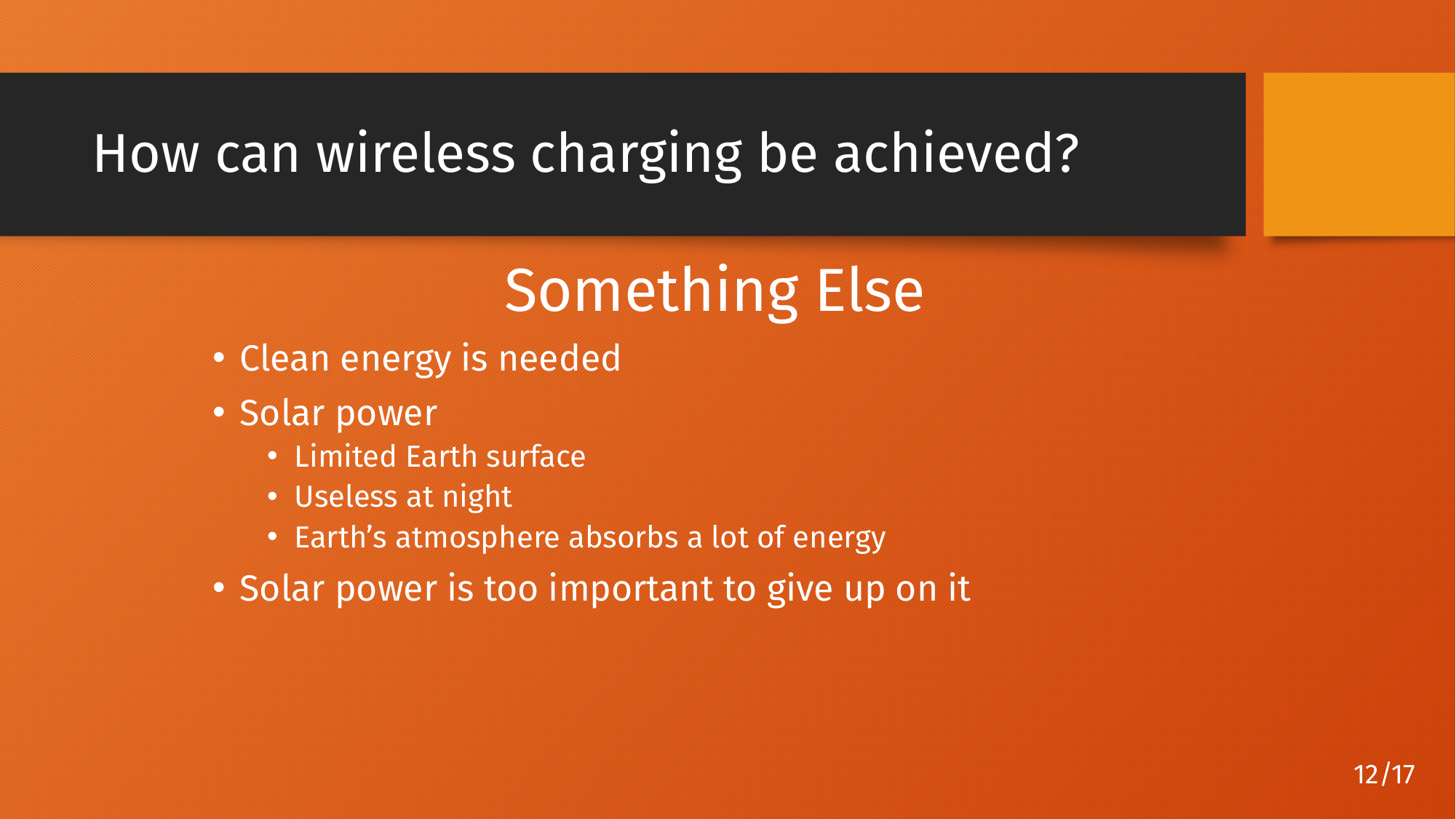

# How can wireless charging be achieved?
Something Else
Clean energy is needed
Solar power
Limited Earth surface
Useless at night
Earth’s atmosphere absorbs a lot of energy
Solar power is too important to give up on it

12/17